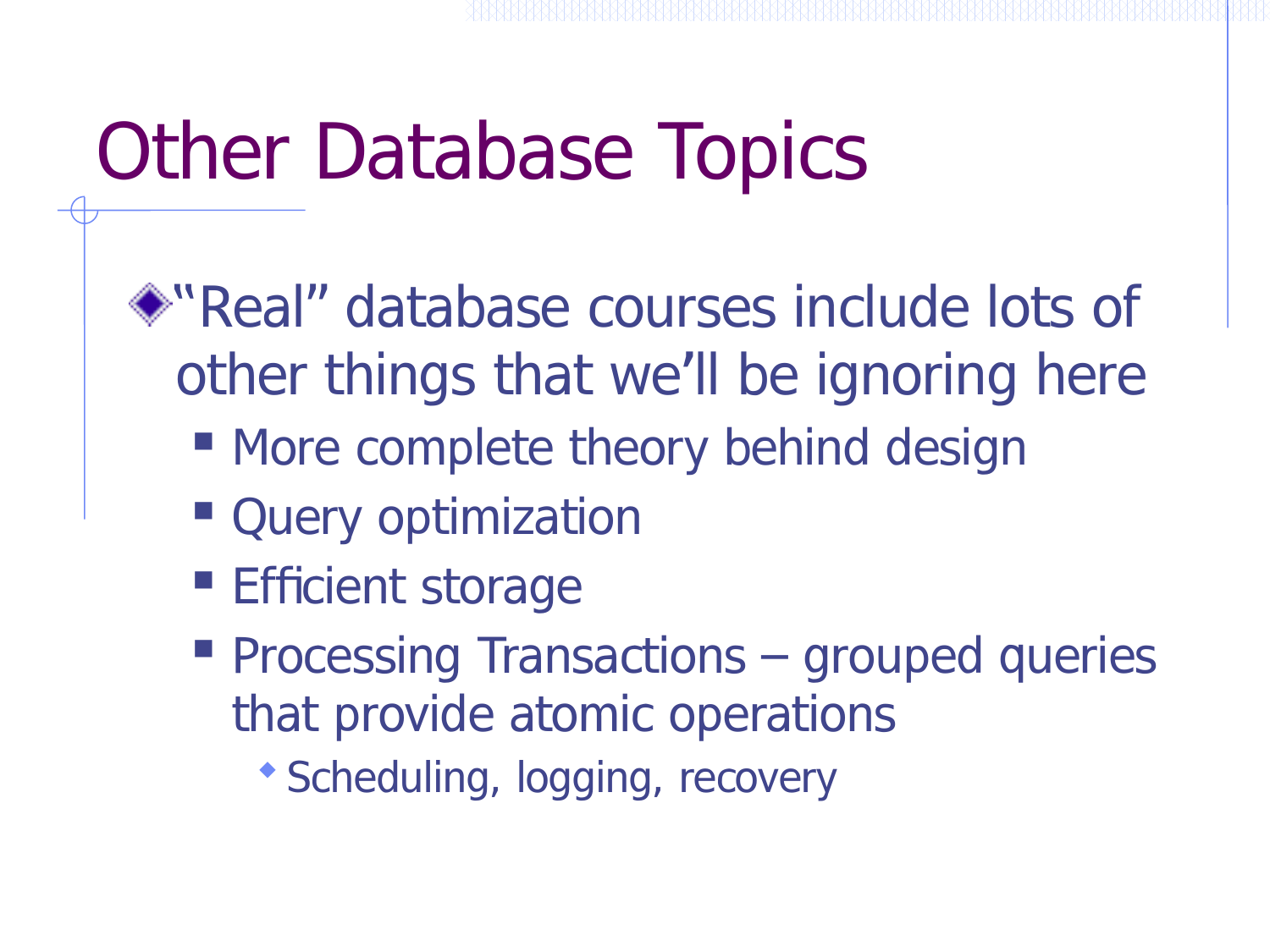

# Other Database Topics
“Real” database courses include lots of other things that we’ll be ignoring here
More complete theory behind design
Query optimization
Efficient storage
Processing Transactions – grouped queries that provide atomic operations
Scheduling, logging, recovery